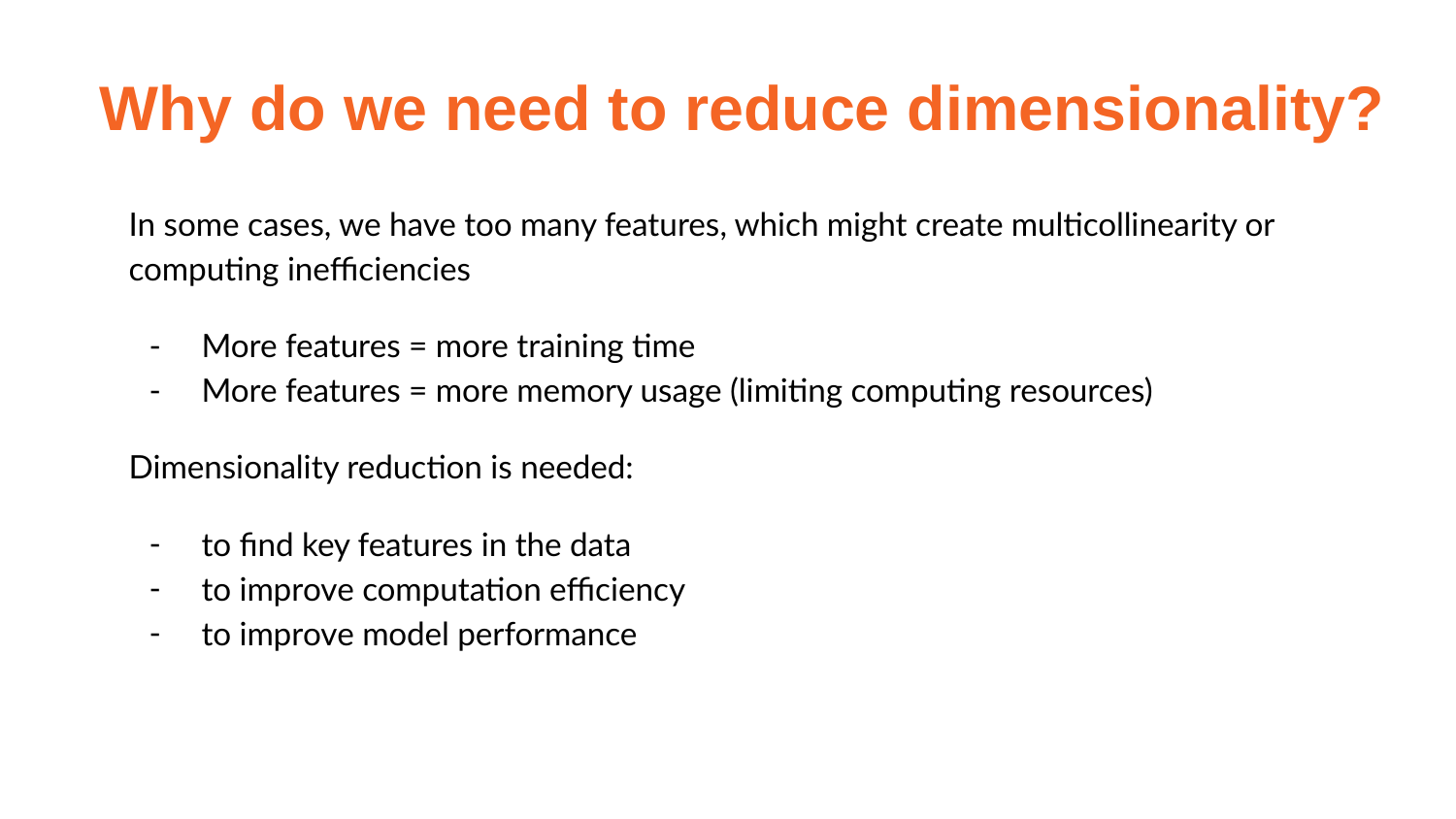

Why do we need to reduce dimensionality?
In some cases, we have too many features, which might create multicollinearity or computing inefficiencies
More features = more training time
More features = more memory usage (limiting computing resources)
Dimensionality reduction is needed:
to find key features in the data
to improve computation efficiency
to improve model performance